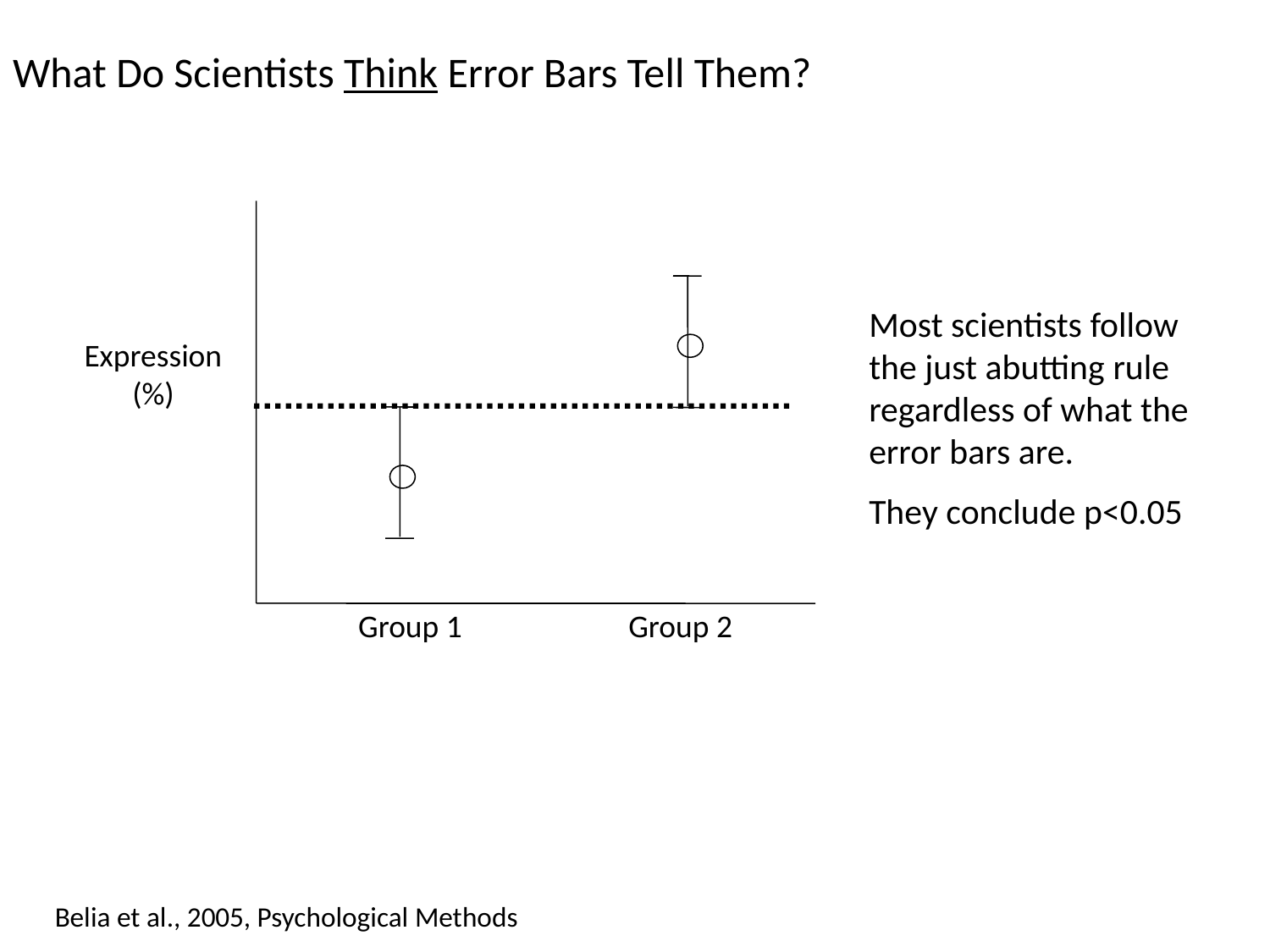

# What Do Scientists Think Error Bars Tell Them?

Most scientists follow the just abutting rule regardless of what the error bars are.
They conclude p<0.05

Expression
(%)

Group 1
Group 2
Belia et al., 2005, Psychological Methods